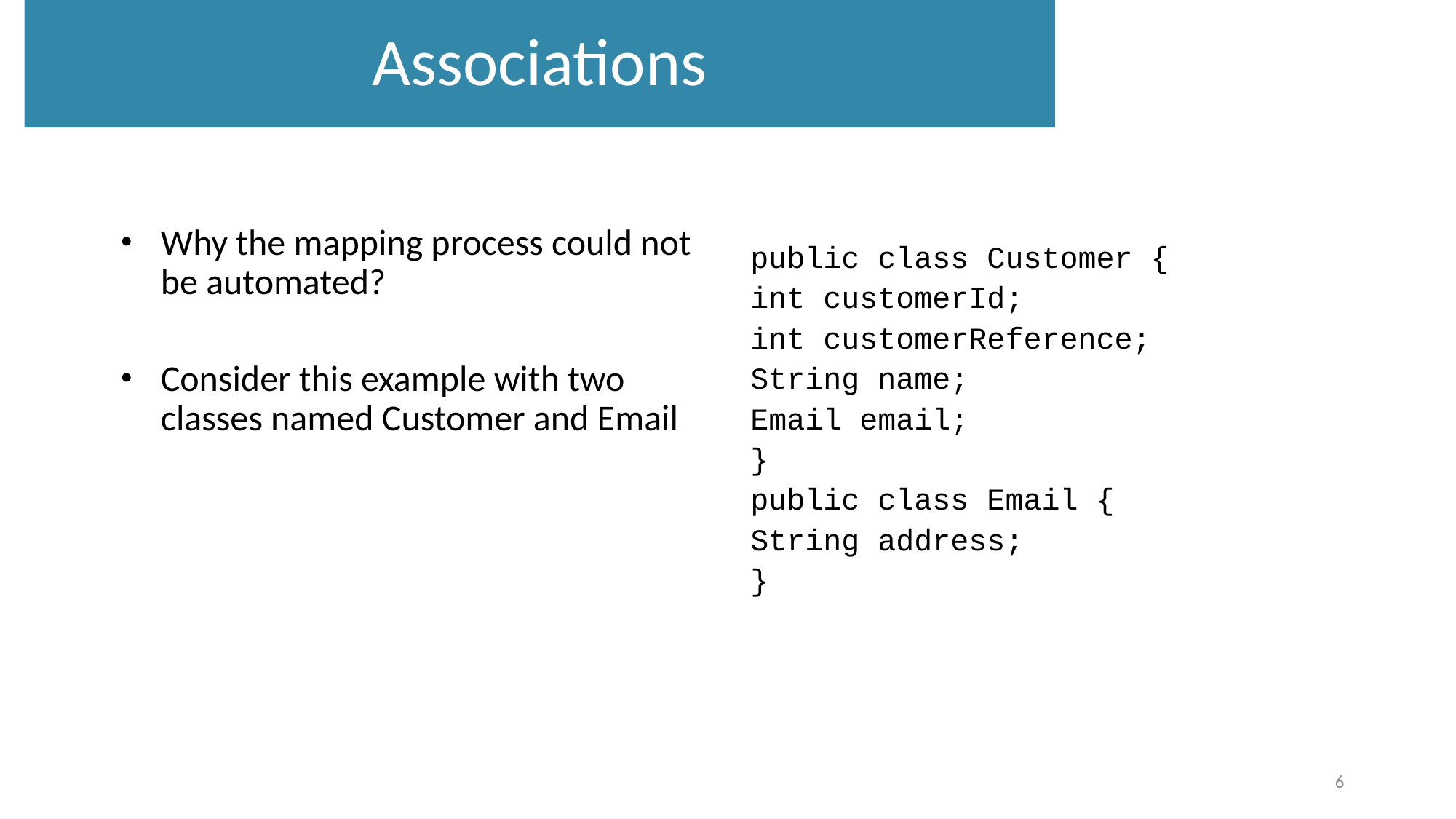

Associations
Why the mapping process could not be automated?

Consider this example with two classes named Customer and Email

public class Customer {
int customerId;
int customerReference;
String name;
Email email;
}
public class Email {
String address;
}
6